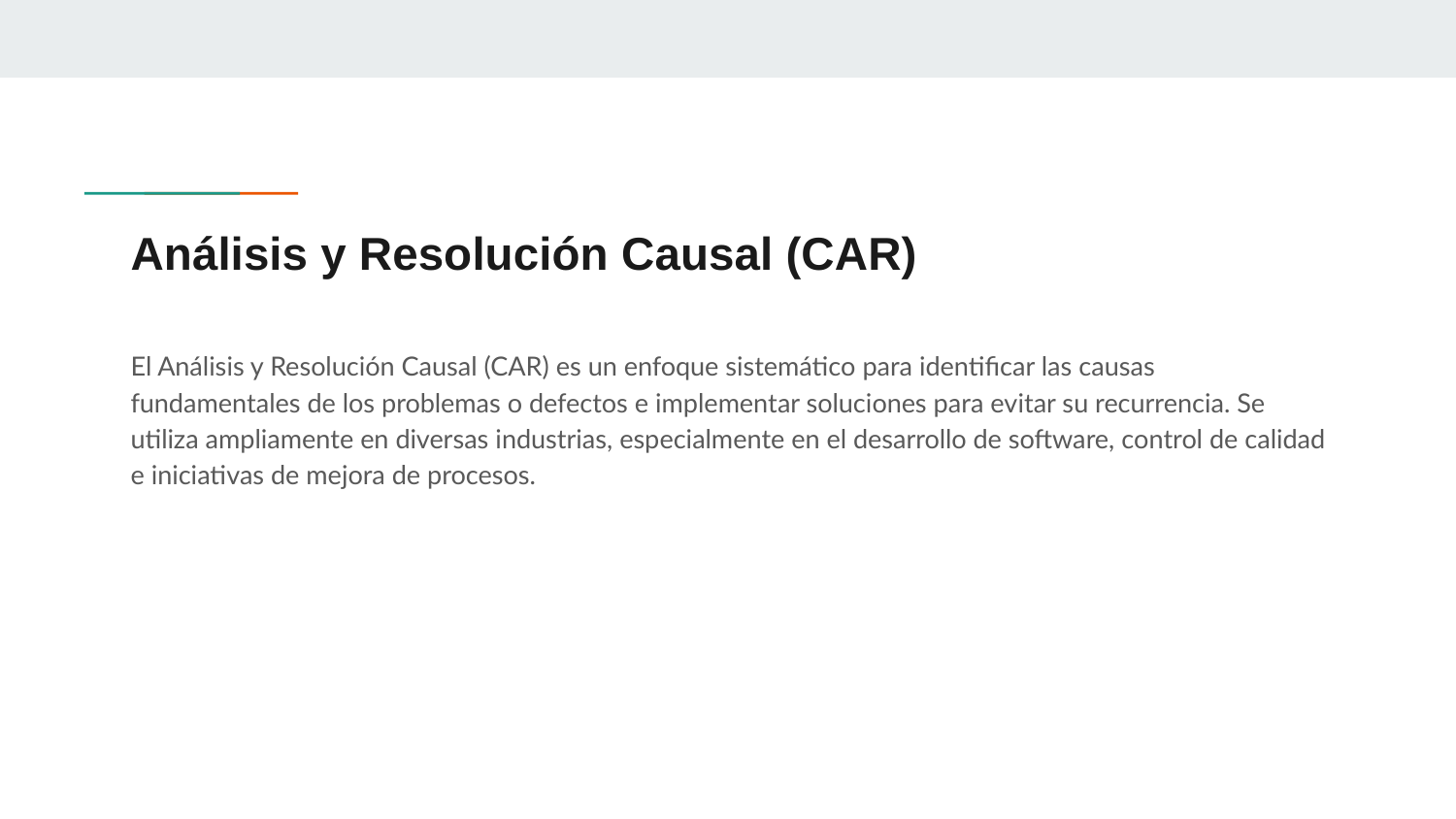

# Análisis y Resolución Causal (CAR)
El Análisis y Resolución Causal (CAR) es un enfoque sistemático para identificar las causas fundamentales de los problemas o defectos e implementar soluciones para evitar su recurrencia. Se utiliza ampliamente en diversas industrias, especialmente en el desarrollo de software, control de calidad e iniciativas de mejora de procesos.